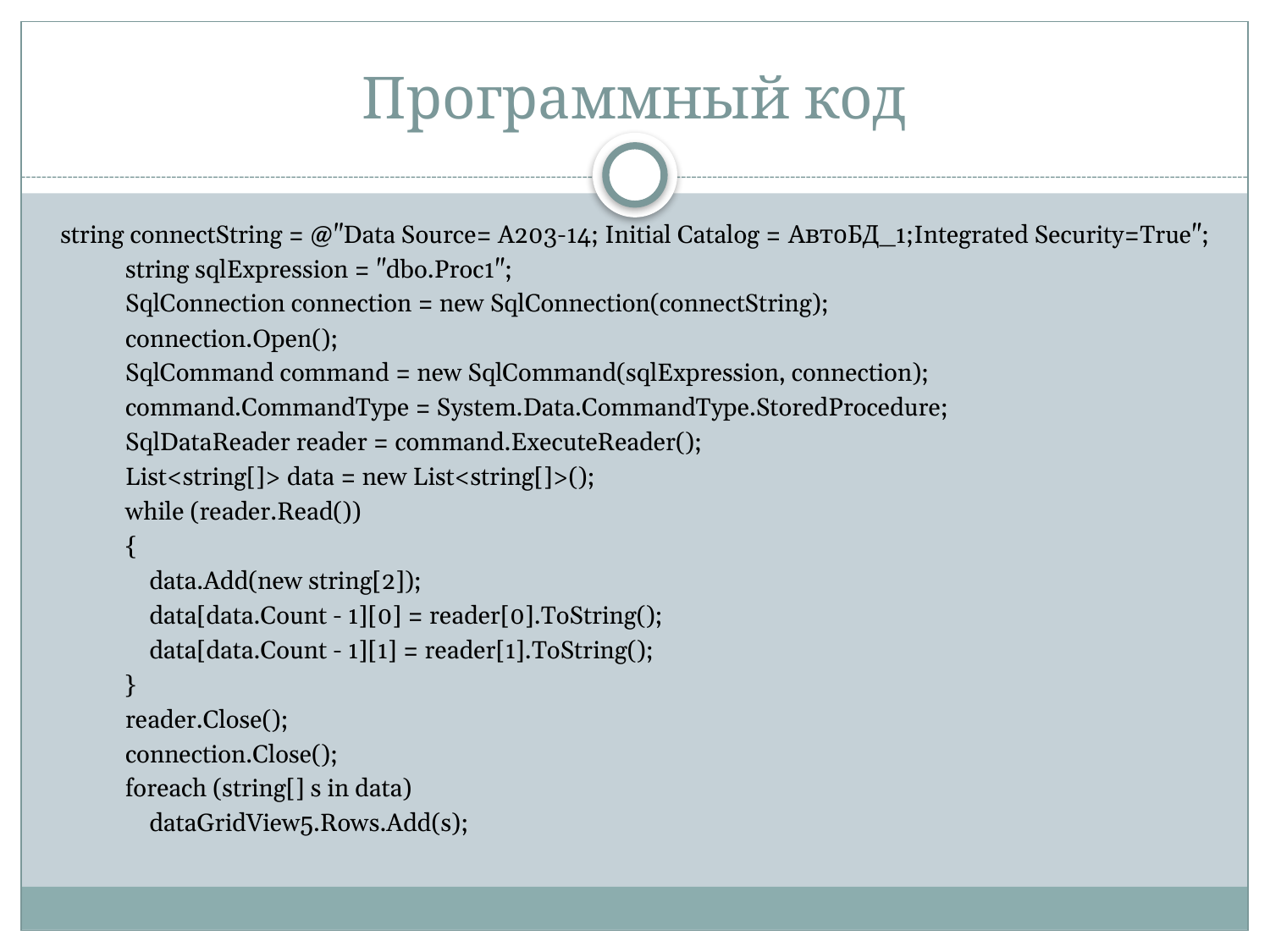

# Программный код
 string connectString = @"Data Source= A203-14; Initial Catalog = АвтоБД_1;Integrated Security=True";
            string sqlExpression = "dbo.Proc1";
            SqlConnection connection = new SqlConnection(connectString);
            connection.Open();
            SqlCommand command = new SqlCommand(sqlExpression, connection);
            command.CommandType = System.Data.CommandType.StoredProcedure;
            SqlDataReader reader = command.ExecuteReader();
            List<string[]> data = new List<string[]>();
            while (reader.Read())
            {
                data.Add(new string[2]);
                data[data.Count - 1][0] = reader[0].ToString();
                data[data.Count - 1][1] = reader[1].ToString();
            }
            reader.Close();
            connection.Close();
            foreach (string[] s in data)
                dataGridView5.Rows.Add(s);